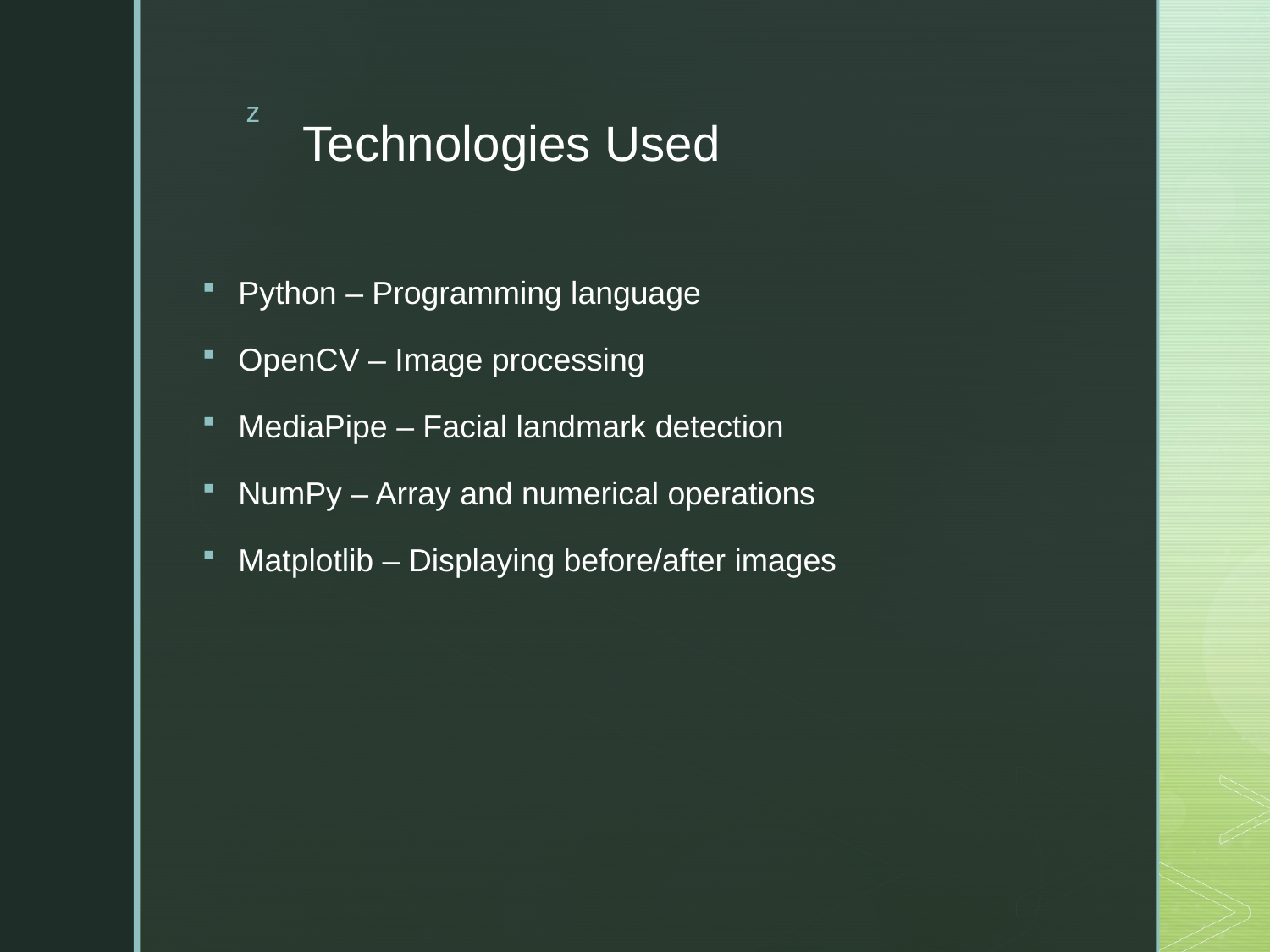

# Technologies Used
Python – Programming language
OpenCV – Image processing
MediaPipe – Facial landmark detection
NumPy – Array and numerical operations
Matplotlib – Displaying before/after images